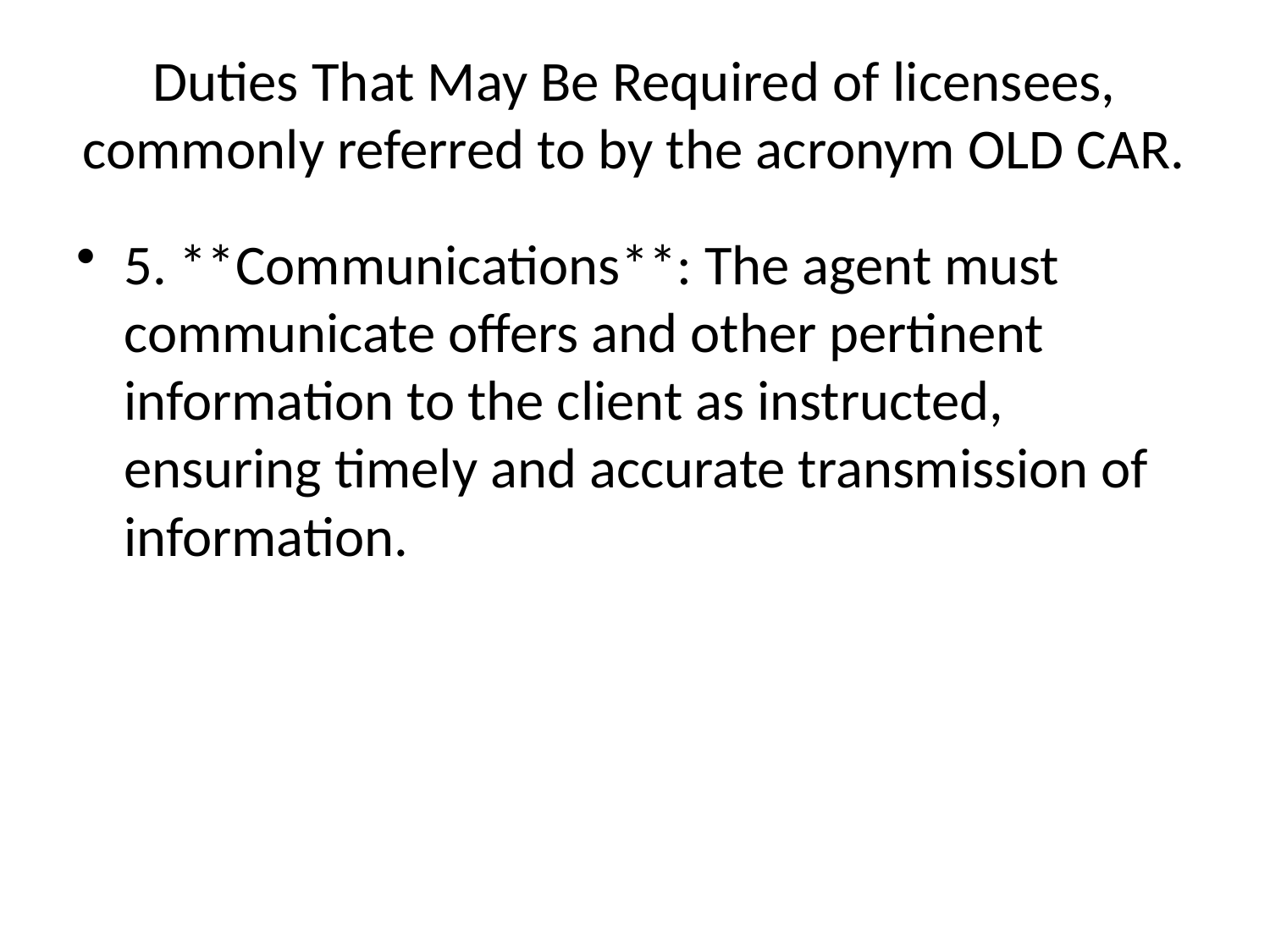

# Duties That May Be Required of licensees, commonly referred to by the acronym OLD CAR.

5. **Communications**: The agent must communicate offers and other pertinent information to the client as instructed, ensuring timely and accurate transmission of information.